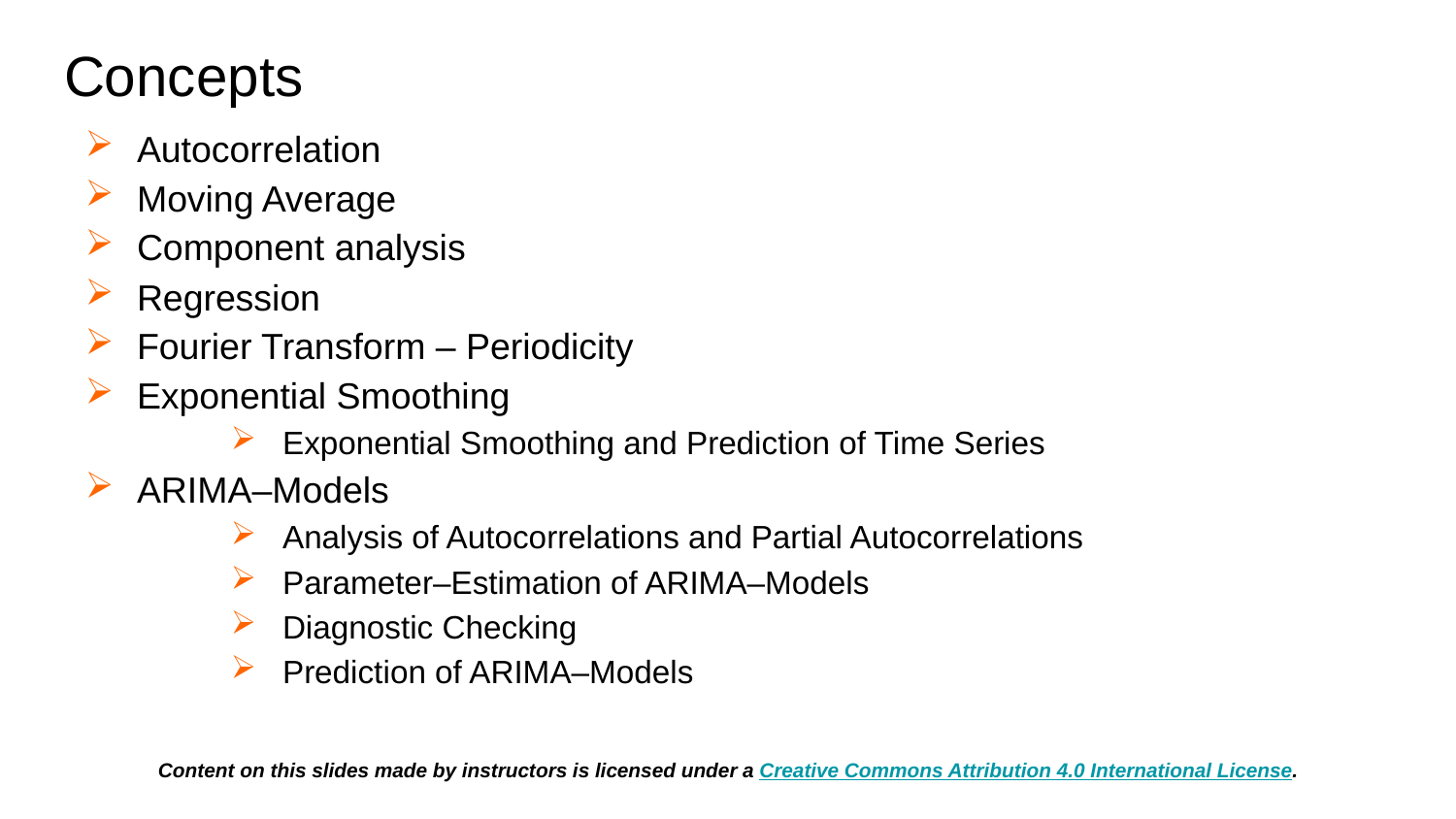

# Concepts
Autocorrelation
Moving Average
Component analysis
Regression
Fourier Transform – Periodicity
Exponential Smoothing
Exponential Smoothing and Prediction of Time Series
ARIMA–Models
Analysis of Autocorrelations and Partial Autocorrelations
Parameter–Estimation of ARIMA–Models
Diagnostic Checking
Prediction of ARIMA–Models